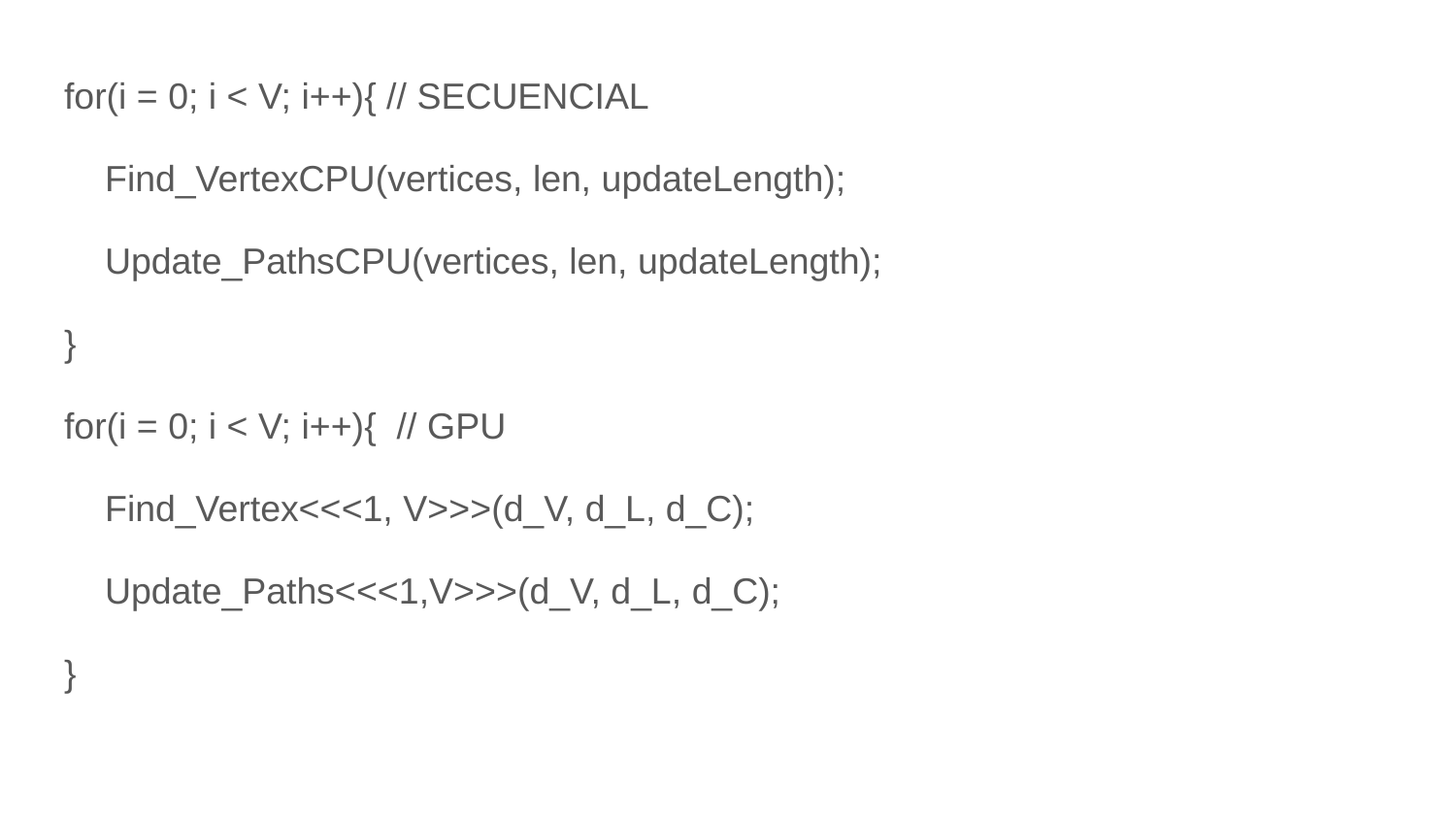

for(i = 0; i < V; i++){ // SECUENCIAL
    Find_VertexCPU(vertices, len, updateLength);
    Update_PathsCPU(vertices, len, updateLength);
}
for(i = 0; i < V; i++){  // GPU
    Find_Vertex<<<1, V>>>(d_V, d_L, d_C);
    Update_Paths<<<1,V>>>(d_V, d_L, d_C);
}